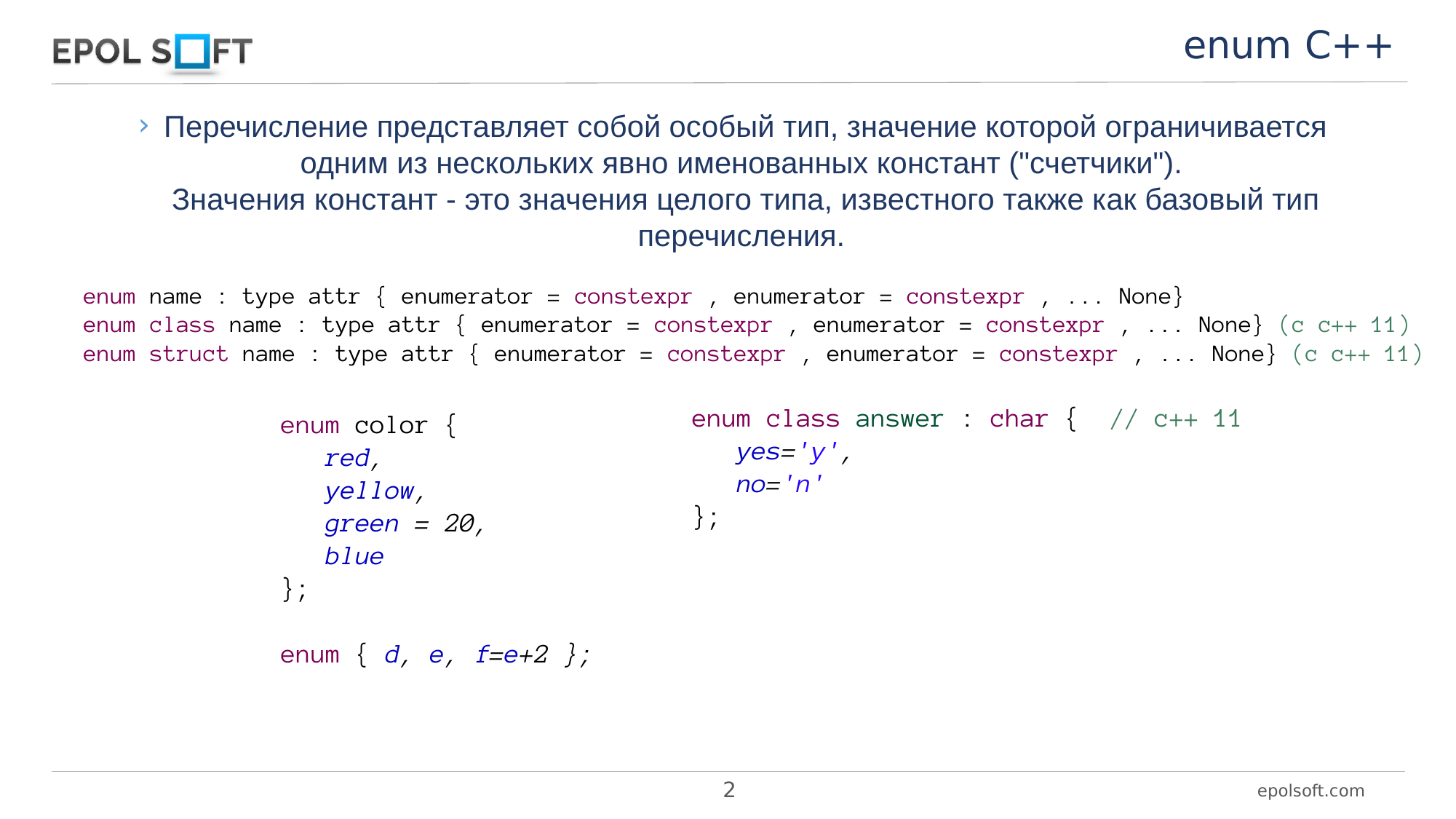

enum С++

Перечисление представляет собой особый тип, значение которой ограничивается одним из нескольких явно именованных констант ("счетчики").
Значения констант - это значения целого типа, известного также как базовый тип перечисления.
enum name : type attr { enumerator = constexpr , enumerator = constexpr , ... None}
enum class name : type attr { enumerator = constexpr , enumerator = constexpr , ... None} (c c++ 11)
enum struct name : type attr { enumerator = constexpr , enumerator = constexpr , ... None} (c c++ 11)

enum class answer : char {  // c++ 11
   yes='y',
   no='n'
};
enum color {
   red,
   yellow,
   green = 20,
   blue
};

enum { d, e, f=e+2 };
2